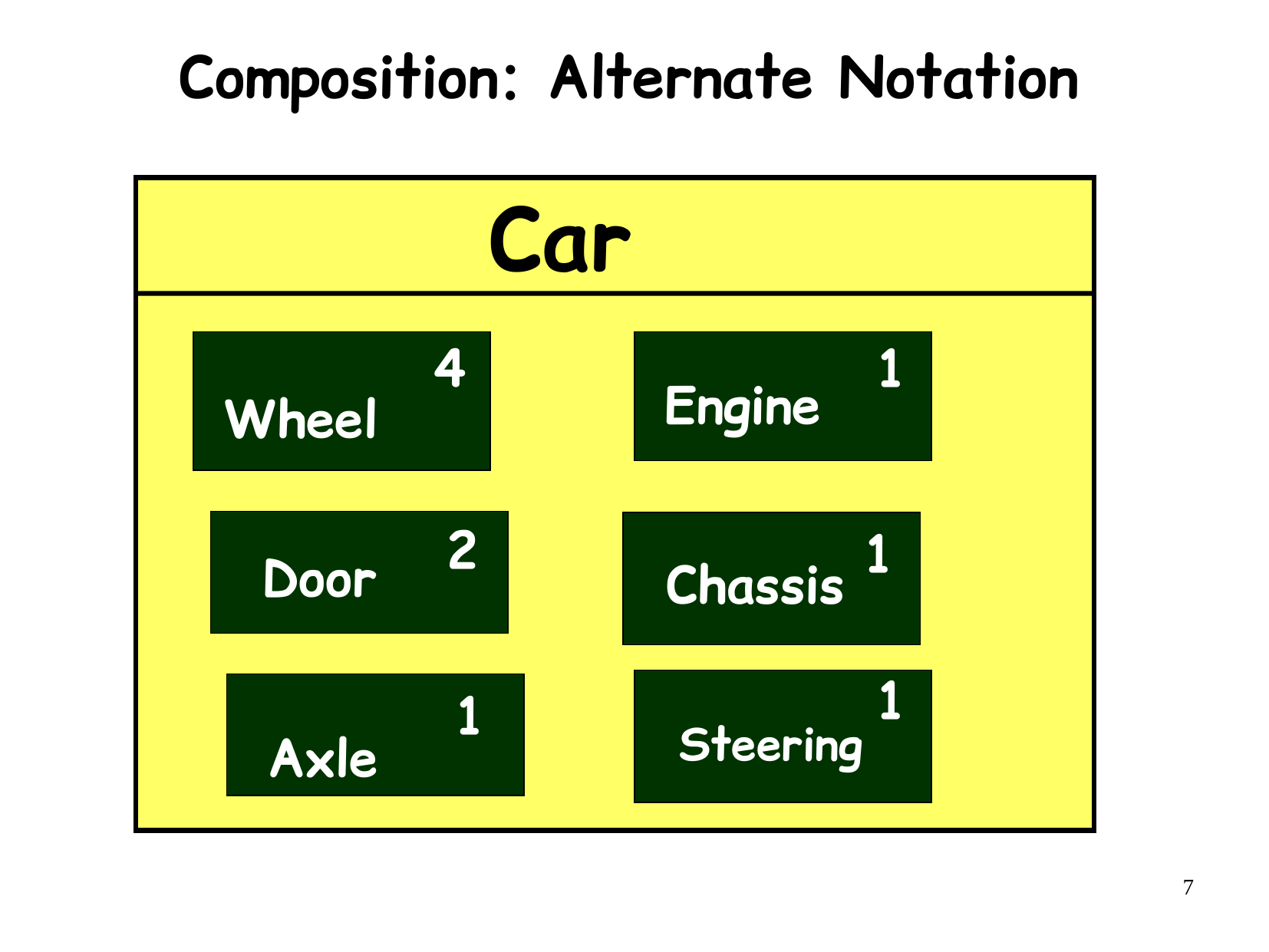

Composition: Alternate Notation

Car

4
1
Engine
Wheel

2
1
  Door
  Chassis

1
1
  Steering
  Axle